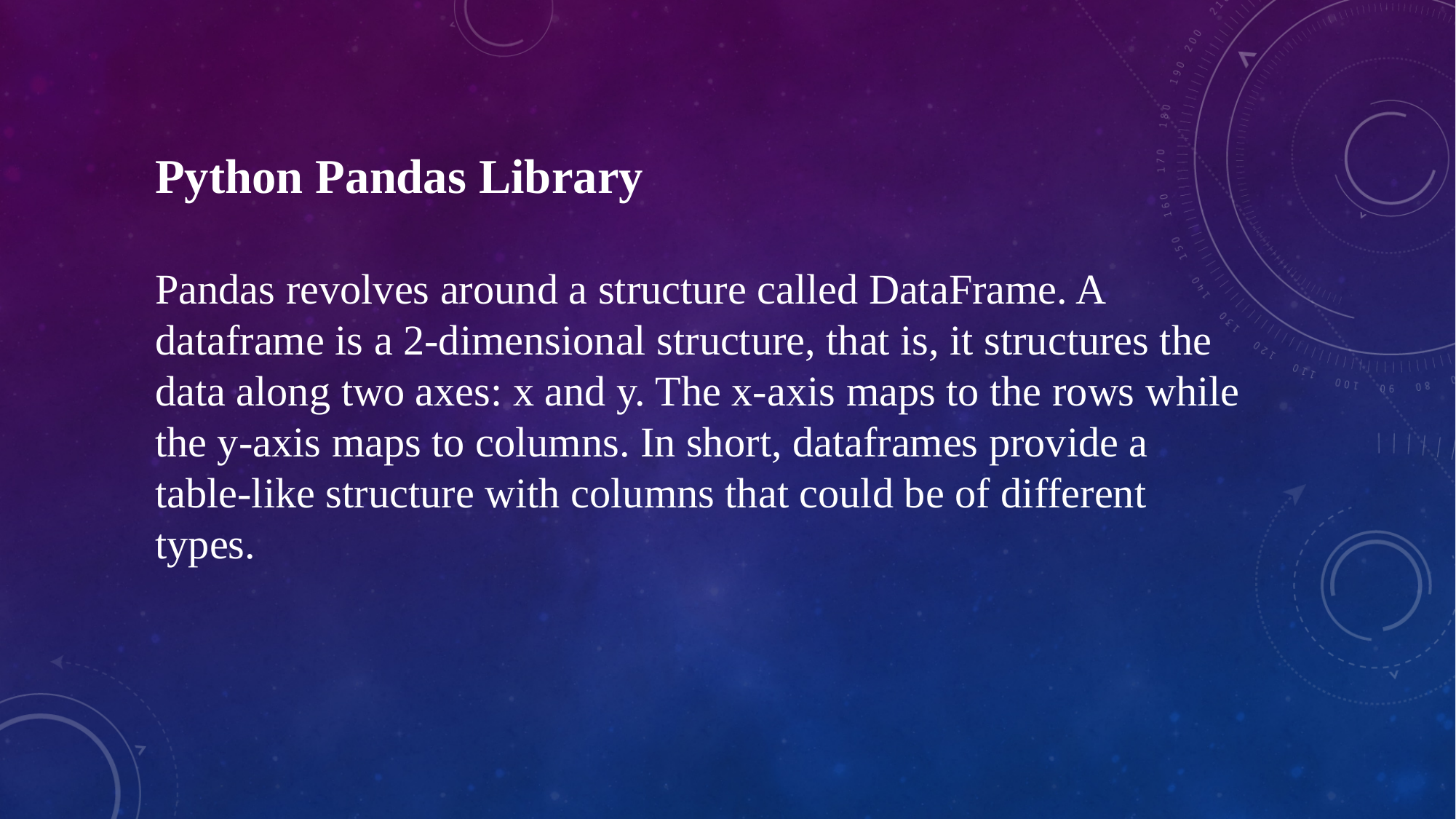

Python Pandas Library

Pandas revolves around a structure called DataFrame. A dataframe is a 2-dimensional structure, that is, it structures the data along two axes: x and y. The x-axis maps to the rows while the y-axis maps to columns. In short, dataframes provide a table-like structure with columns that could be of different types.